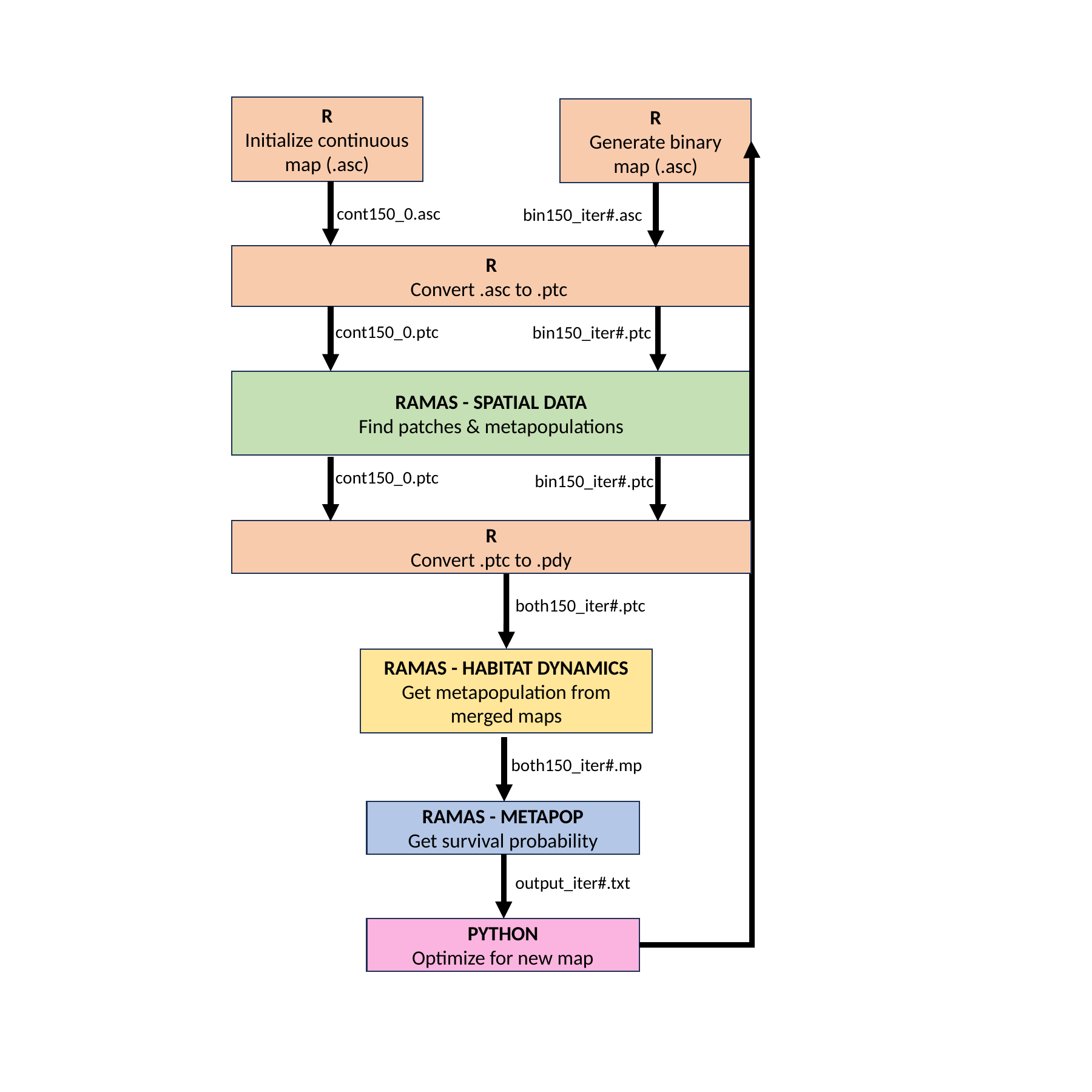

R
Initialize continuous map (.asc)
R
Generate binary map (.asc)
cont150_0.asc
bin150_iter#.asc
R
Convert .asc to .ptc
cont150_0.ptc
bin150_iter#.ptc
RAMAS - SPATIAL DATA
Find patches & metapopulations
cont150_0.ptc
bin150_iter#.ptc
R
Convert .ptc to .pdy
both150_iter#.ptc
RAMAS - HABITAT DYNAMICS
Get metapopulation from merged maps
both150_iter#.mp
RAMAS - METAPOP
Get survival probability
output_iter#.txt
PYTHON
Optimize for new map